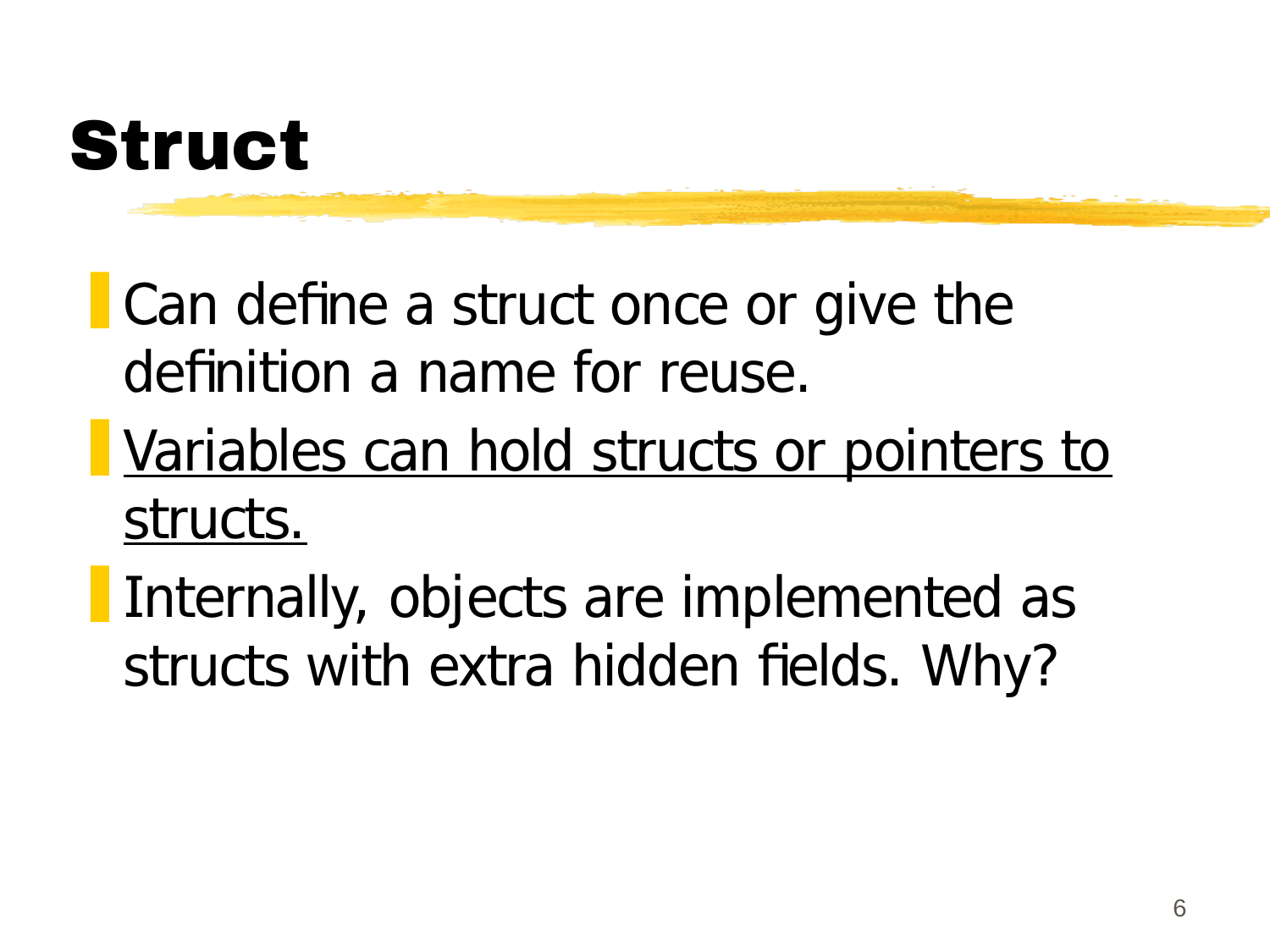

# Struct
Can define a struct once or give the definition a name for reuse.
Variables can hold structs or pointers to structs.
Internally, objects are implemented as structs with extra hidden fields. Why?
6